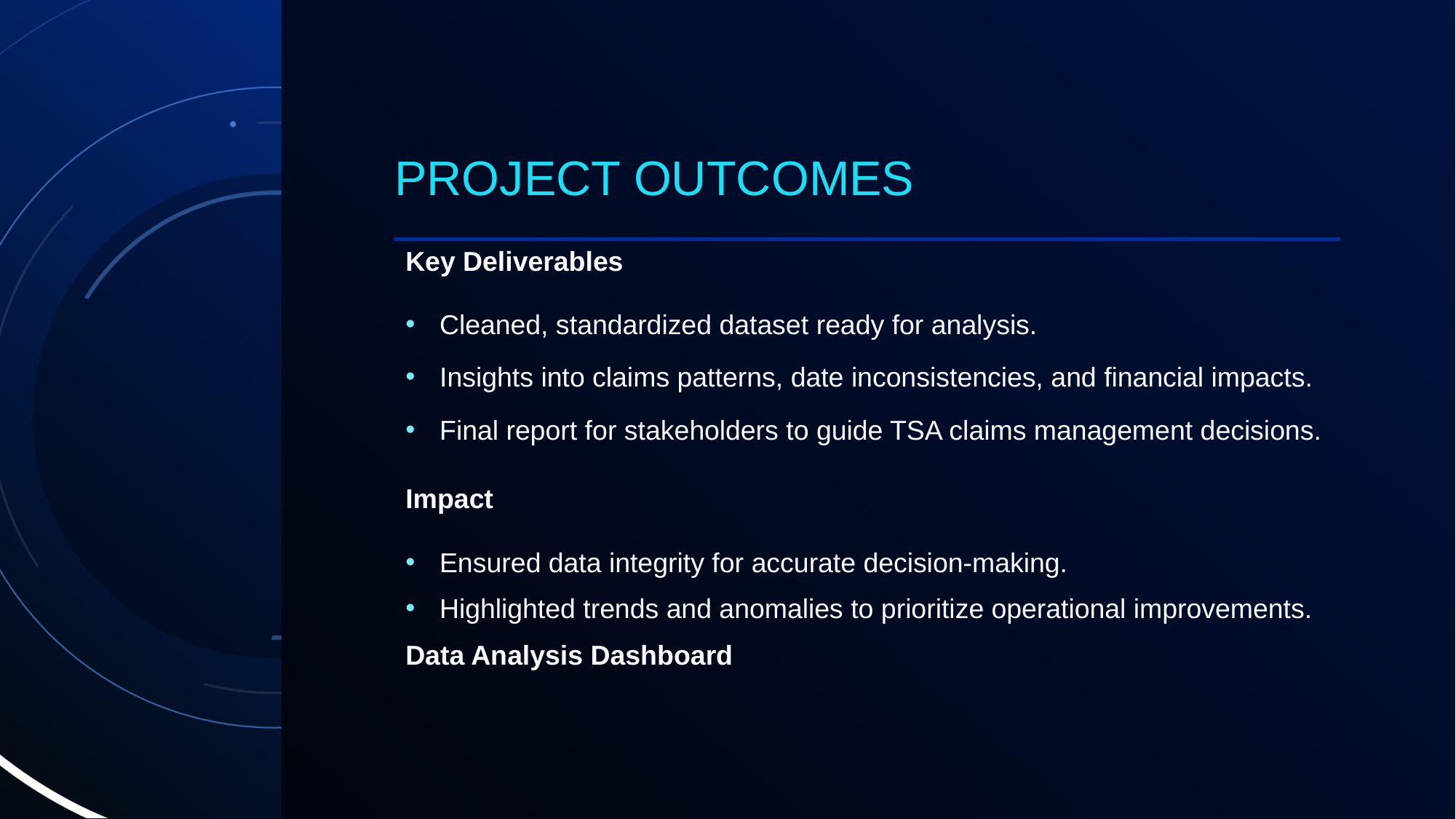

# Project Outcomes
Key Deliverables
Cleaned, standardized dataset ready for analysis.
Insights into claims patterns, date inconsistencies, and financial impacts.
Final report for stakeholders to guide TSA claims management decisions.
Impact
Ensured data integrity for accurate decision-making.
Highlighted trends and anomalies to prioritize operational improvements.
Data Analysis Dashboard